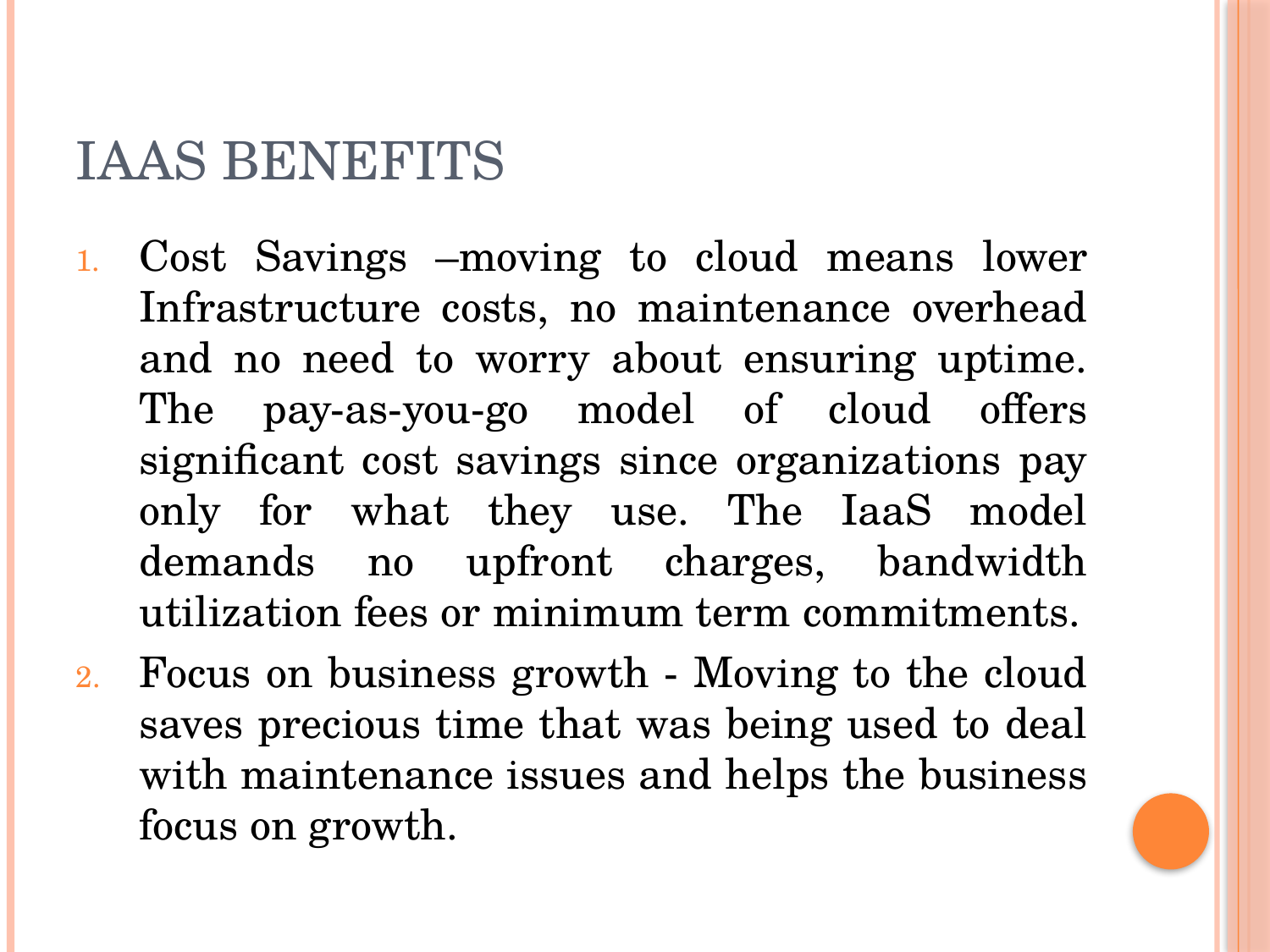

# IaaS Benefits
Cost Savings –moving to cloud means lower Infrastructure costs, no maintenance overhead and no need to worry about ensuring uptime. The pay-as-you-go model of cloud offers significant cost savings since organizations pay only for what they use. The IaaS model demands no upfront charges, bandwidth utilization fees or minimum term commitments.
Focus on business growth - Moving to the cloud saves precious time that was being used to deal with maintenance issues and helps the business focus on growth.